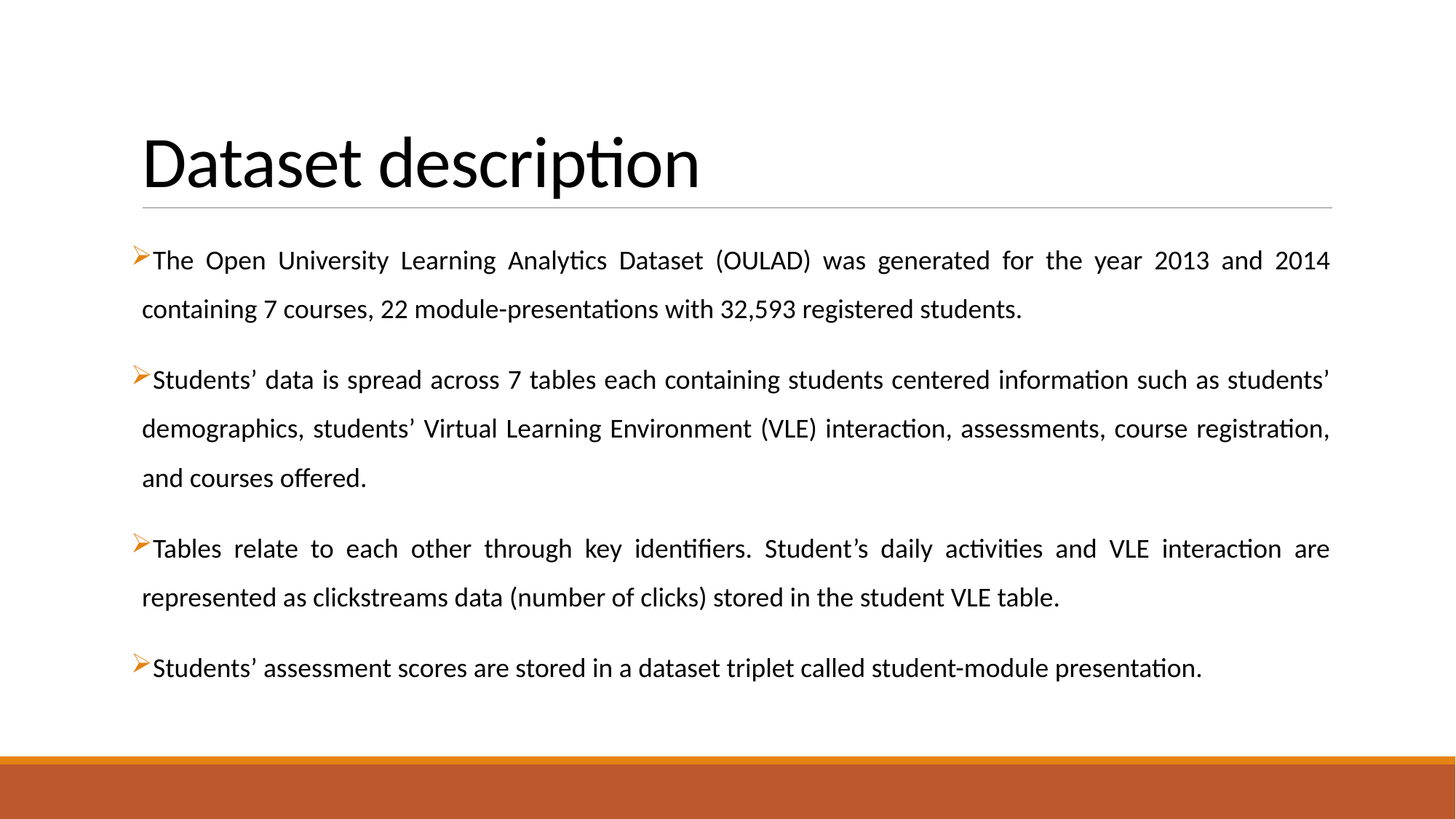

# Dataset description
The Open University Learning Analytics Dataset (OULAD) was generated for the year 2013 and 2014 containing 7 courses, 22 module-presentations with 32,593 registered students.
Students’ data is spread across 7 tables each containing students centered information such as students’ demographics, students’ Virtual Learning Environment (VLE) interaction, assessments, course registration, and courses offered.
Tables relate to each other through key identifiers. Student’s daily activities and VLE interaction are represented as clickstreams data (number of clicks) stored in the student VLE table.
Students’ assessment scores are stored in a dataset triplet called student-module presentation.